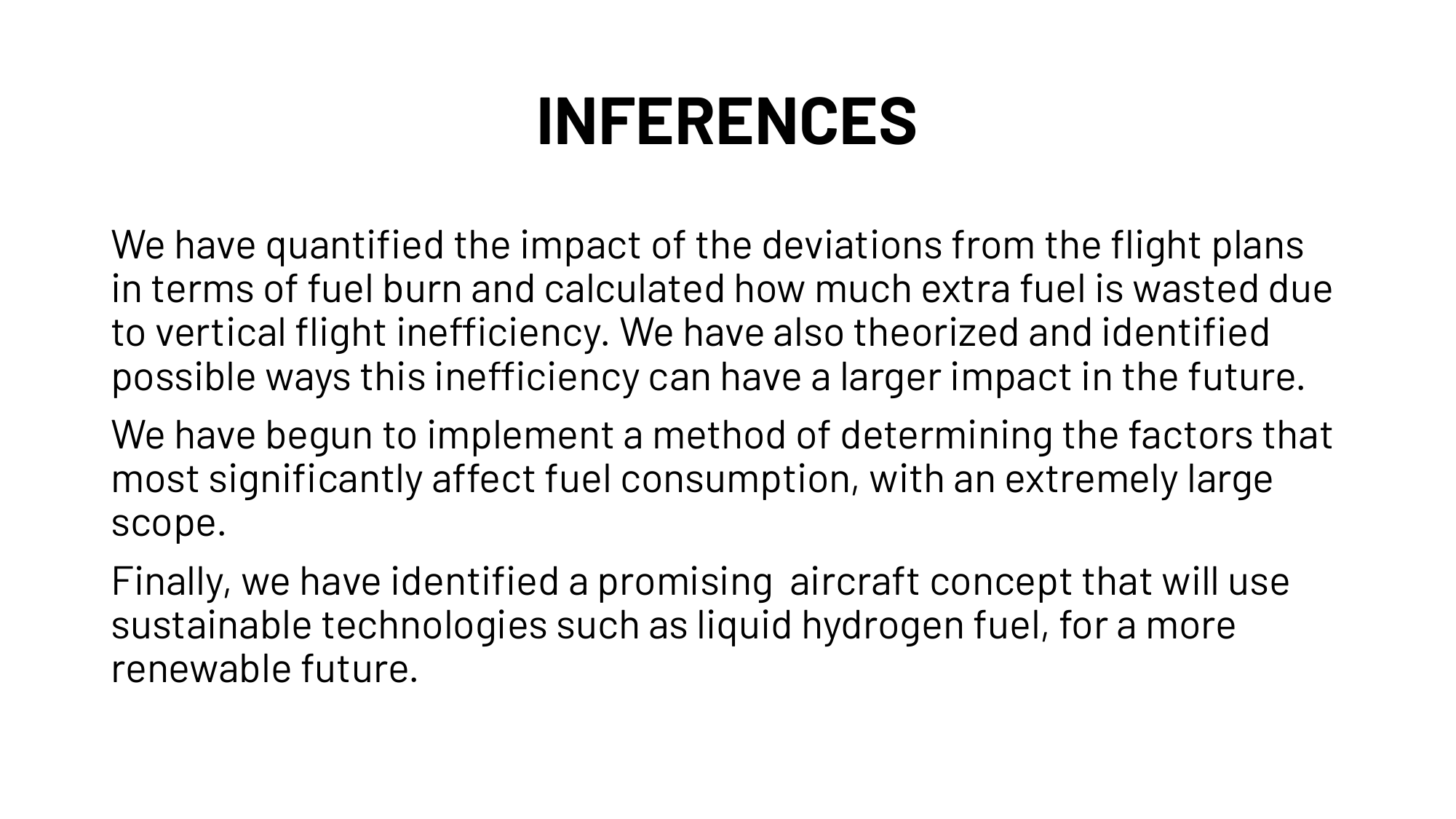

# INFERENCES
We have quantified the impact of the deviations from the flight plans in terms of fuel burn and calculated how much extra fuel is wasted due to vertical flight inefficiency. We have also theorized and identified possible ways this inefficiency can have a larger impact in the future.
We have begun to implement a method of determining the factors that most significantly affect fuel consumption, with an extremely large scope.
Finally, we have identified a promising  aircraft concept that will use sustainable technologies such as liquid hydrogen fuel, for a more renewable future.